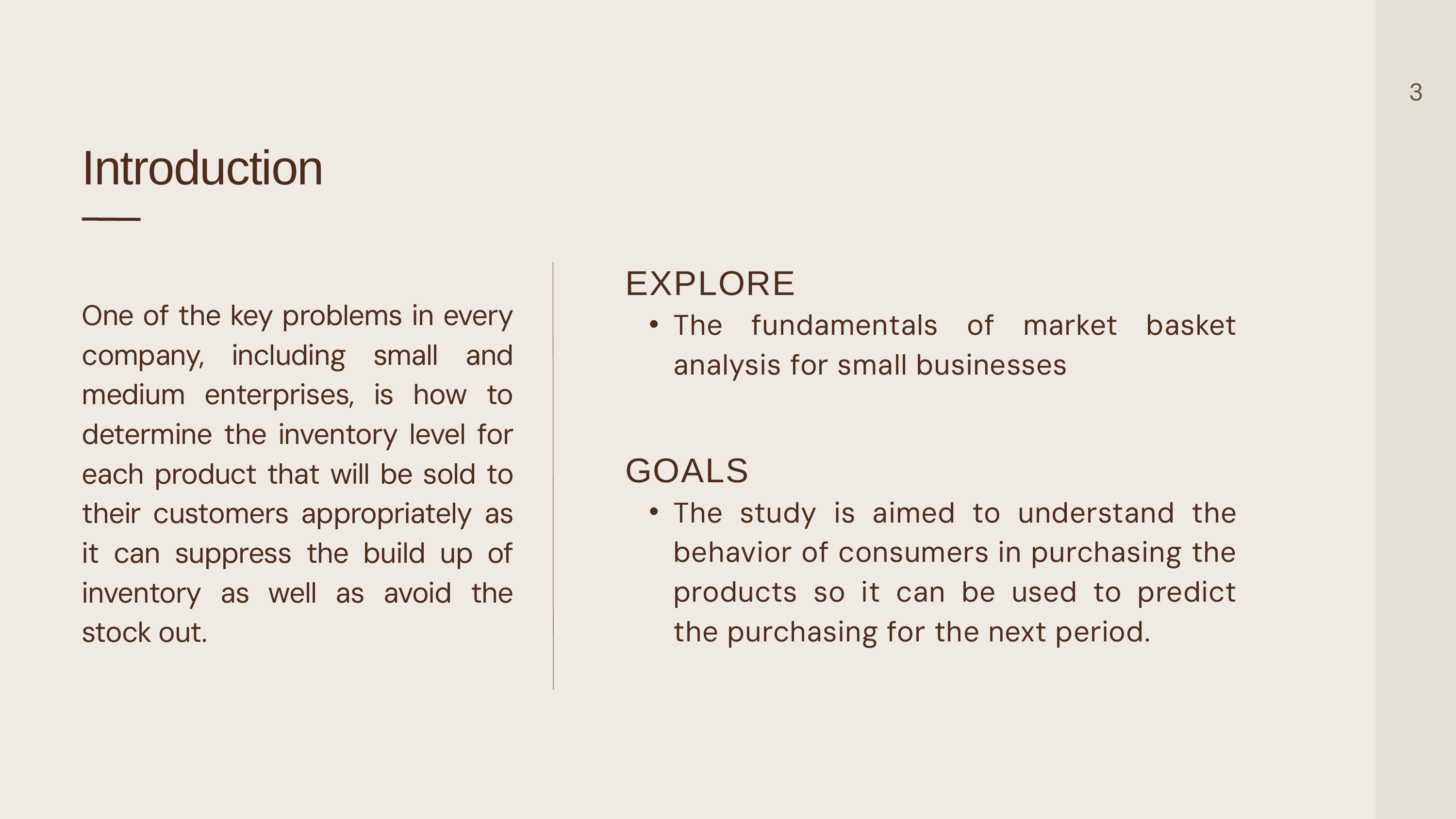

3
Introduction

EXPLORE
One of the key problems in every company, including small and medium enterprises, is how to determine the inventory level for each product that will be sold to their customers appropriately as it can suppress the build up of inventory as well as avoid the stock out.
The fundamentals of market basket analysis for small businesses
GOALS

The study is aimed to understand the behavior of consumers in purchasing the products so it can be used to predict the purchasing for the next period.